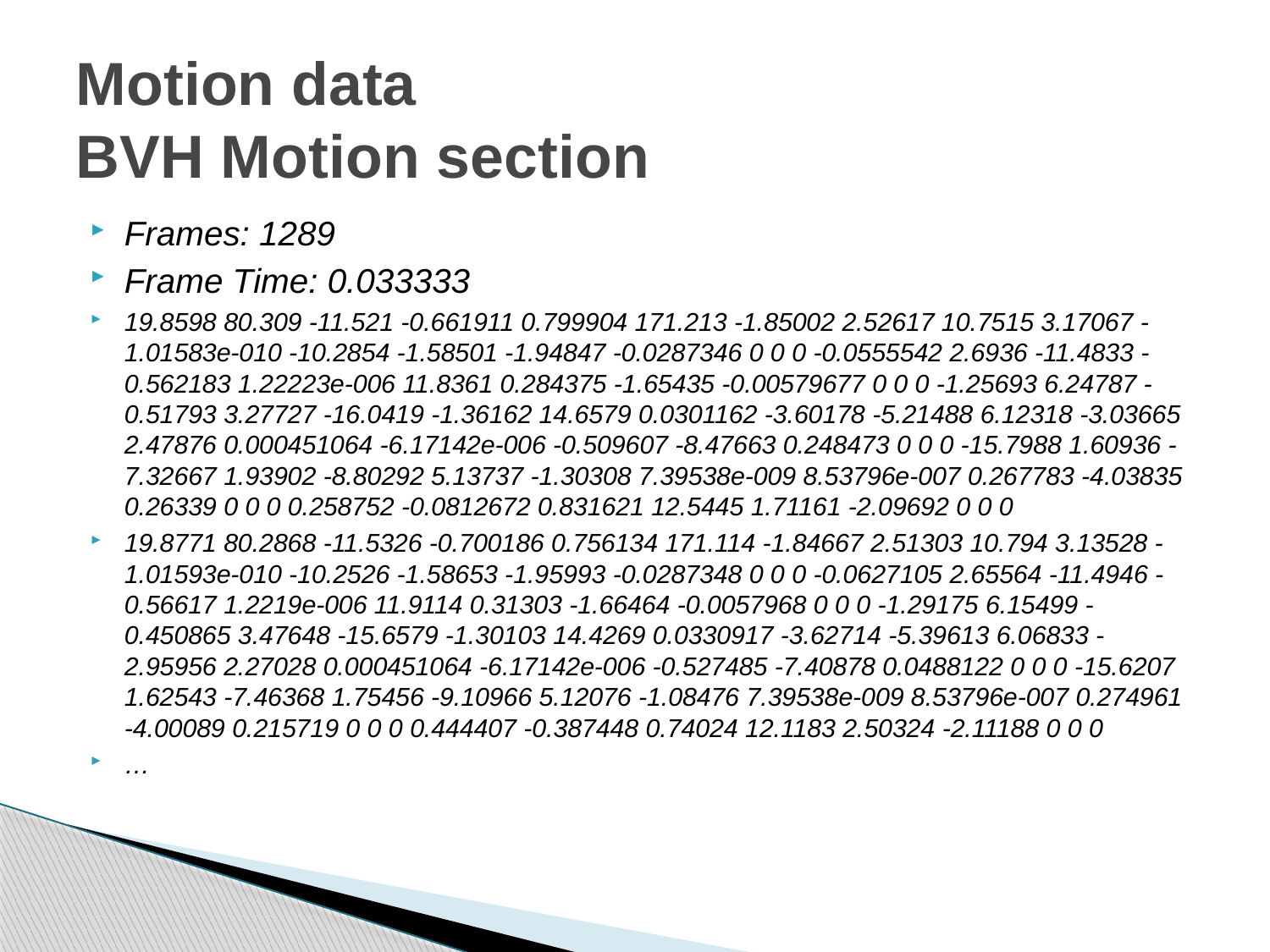

# Motion data BVH Motion section
Frames: 1289
Frame Time: 0.033333
19.8598 80.309 -11.521 -0.661911 0.799904 171.213 -1.85002 2.52617 10.7515 3.17067 -1.01583e-010 -10.2854 -1.58501 -1.94847 -0.0287346 0 0 0 -0.0555542 2.6936 -11.4833 -0.562183 1.22223e-006 11.8361 0.284375 -1.65435 -0.00579677 0 0 0 -1.25693 6.24787 -0.51793 3.27727 -16.0419 -1.36162 14.6579 0.0301162 -3.60178 -5.21488 6.12318 -3.03665 2.47876 0.000451064 -6.17142e-006 -0.509607 -8.47663 0.248473 0 0 0 -15.7988 1.60936 -7.32667 1.93902 -8.80292 5.13737 -1.30308 7.39538e-009 8.53796e-007 0.267783 -4.03835 0.26339 0 0 0 0.258752 -0.0812672 0.831621 12.5445 1.71161 -2.09692 0 0 0
19.8771 80.2868 -11.5326 -0.700186 0.756134 171.114 -1.84667 2.51303 10.794 3.13528 -1.01593e-010 -10.2526 -1.58653 -1.95993 -0.0287348 0 0 0 -0.0627105 2.65564 -11.4946 -0.56617 1.2219e-006 11.9114 0.31303 -1.66464 -0.0057968 0 0 0 -1.29175 6.15499 -0.450865 3.47648 -15.6579 -1.30103 14.4269 0.0330917 -3.62714 -5.39613 6.06833 -2.95956 2.27028 0.000451064 -6.17142e-006 -0.527485 -7.40878 0.0488122 0 0 0 -15.6207 1.62543 -7.46368 1.75456 -9.10966 5.12076 -1.08476 7.39538e-009 8.53796e-007 0.274961 -4.00089 0.215719 0 0 0 0.444407 -0.387448 0.74024 12.1183 2.50324 -2.11188 0 0 0
…